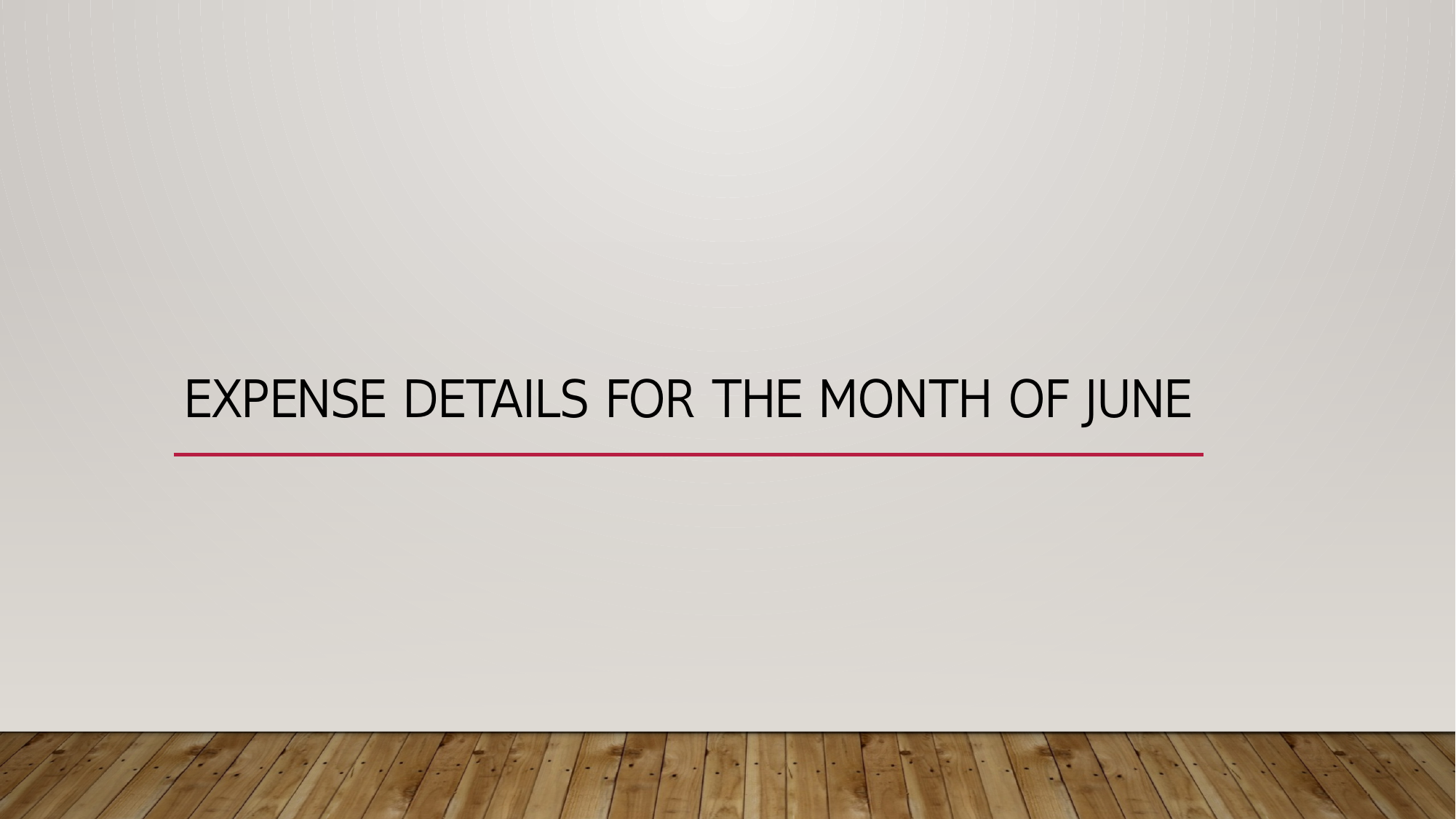

# Expense Details for the month of June